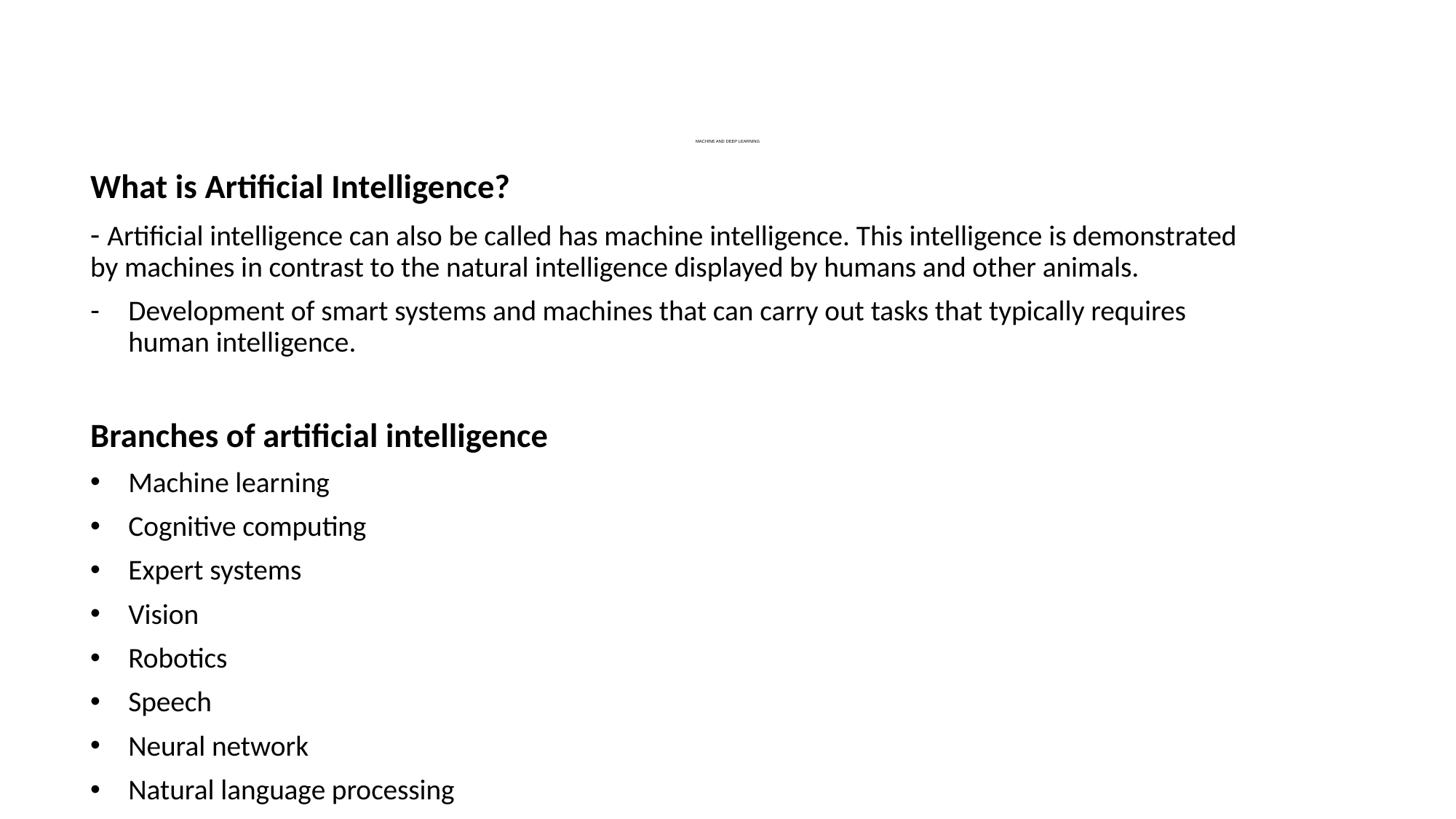

# MACHINE AND DEEP LEARNING
What is Artificial Intelligence?
- Artificial intelligence can also be called has machine intelligence. This intelligence is demonstrated by machines in contrast to the natural intelligence displayed by humans and other animals.
Development of smart systems and machines that can carry out tasks that typically requires human intelligence.

Branches of artificial intelligence
Machine learning
Cognitive computing
Expert systems
Vision
Robotics
Speech
Neural network
Natural language processing